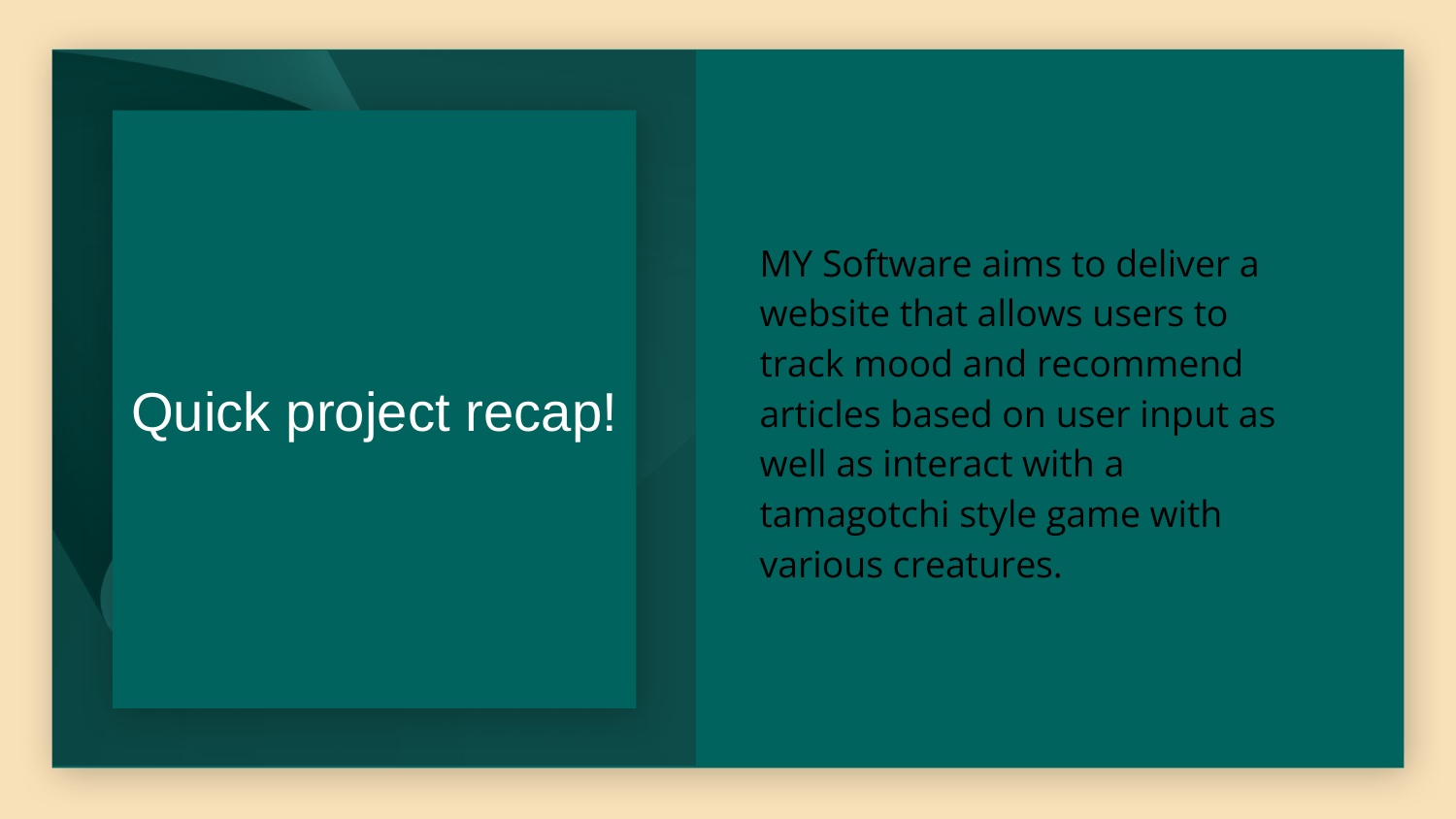

# Quick project recap!
MY Software aims to deliver a website that allows users to track mood and recommend articles based on user input as well as interact with a tamagotchi style game with various creatures.